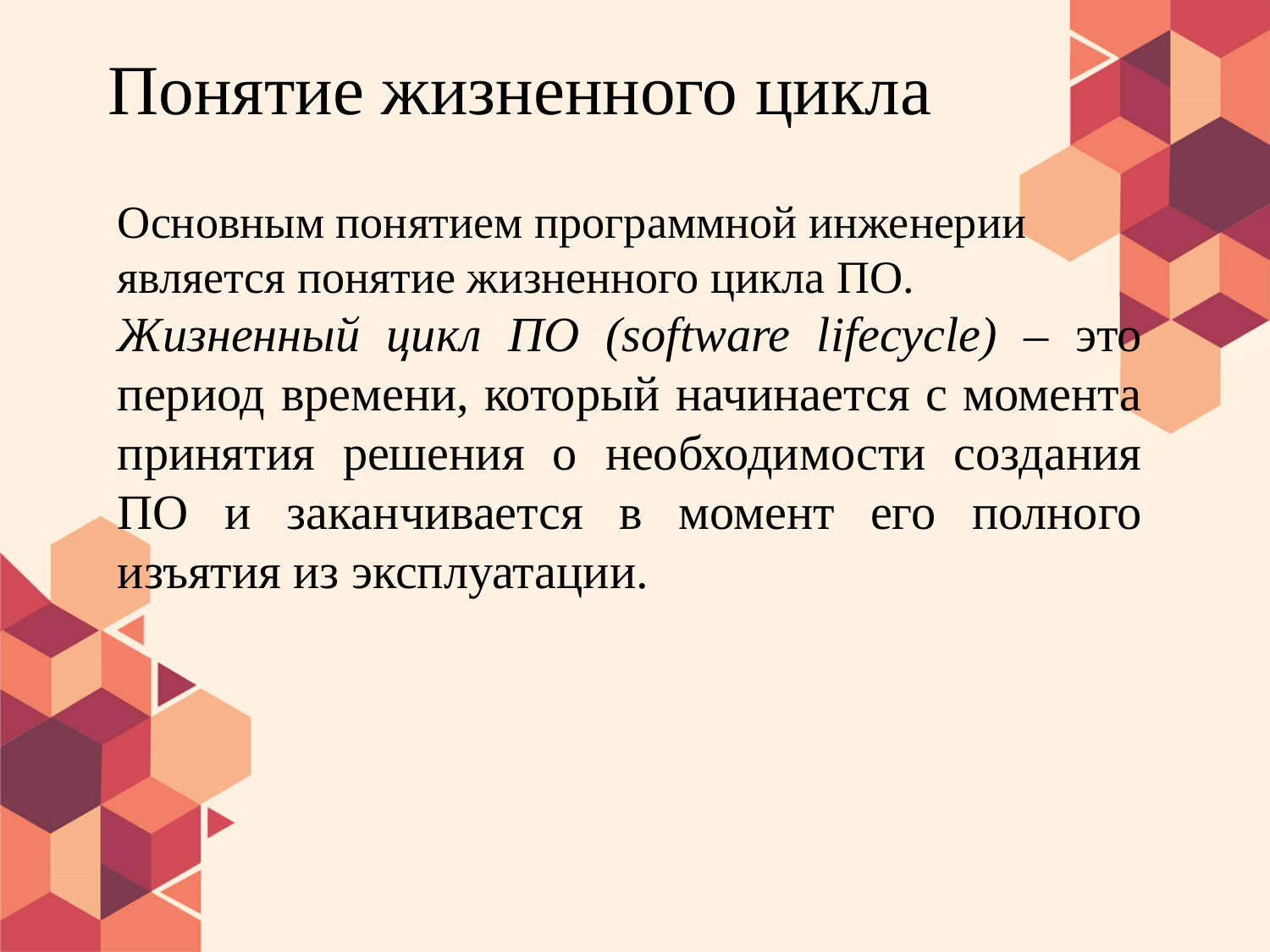

# Понятие жизненного цикла
Основным понятием программной инженерии является понятие жизненного цикла ПО.
Жизненный цикл ПО (software lifecycle) – это период времени, который начинается с момента принятия решения о необходимости создания ПО и заканчивается в момент его полного изъятия из эксплуатации.